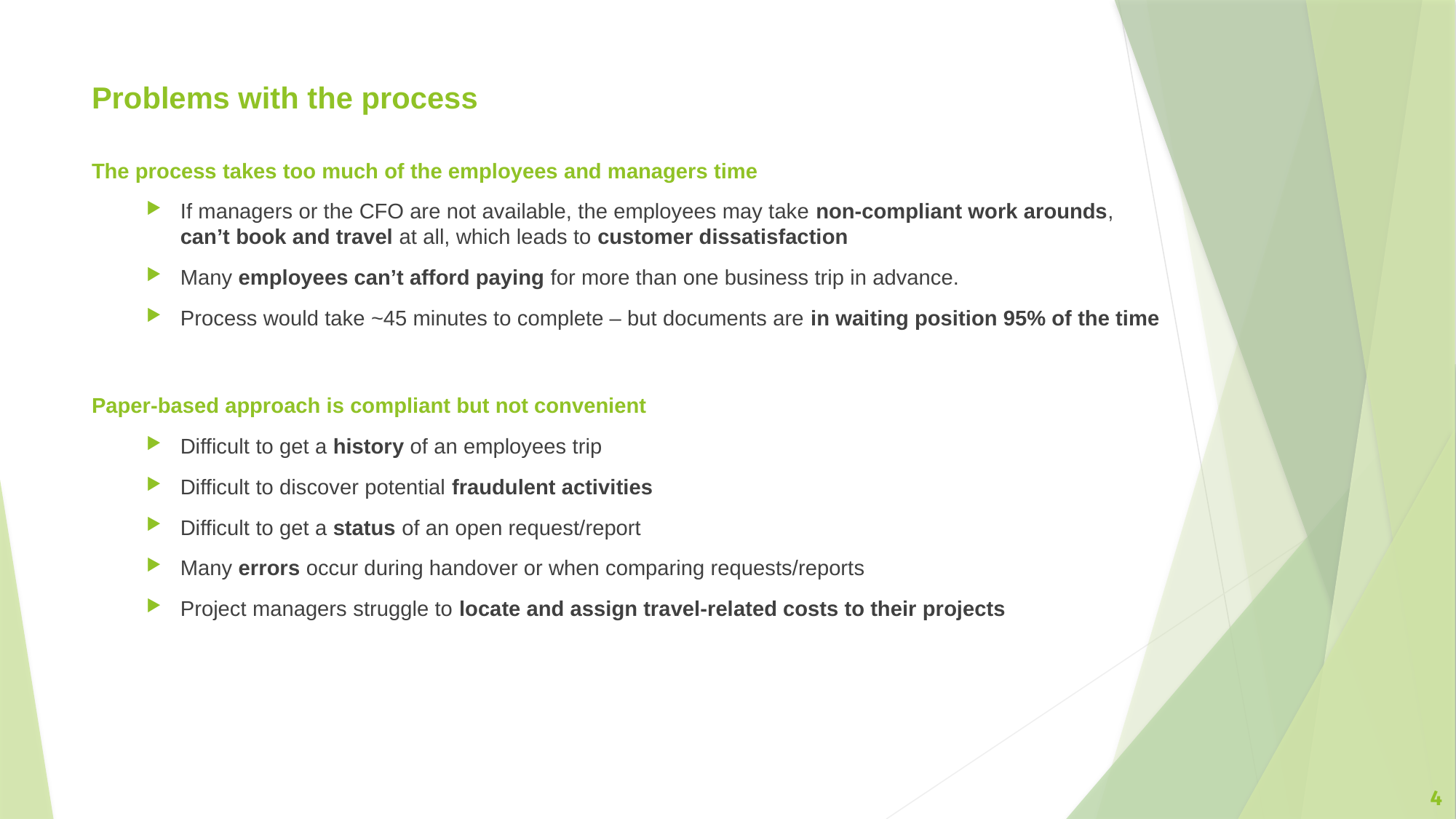

# Problems with the process
The process takes too much of the employees and managers time
If managers or the CFO are not available, the employees may take non-compliant work arounds,
can’t book and travel at all, which leads to customer dissatisfaction
Many employees can’t afford paying for more than one business trip in advance.
Process would take ~45 minutes to complete – but documents are in waiting position 95% of the time

Paper-based approach is compliant but not convenient
Difficult to get a history of an employees trip
Difficult to discover potential fraudulent activities
Difficult to get a status of an open request/report
Many errors occur during handover or when comparing requests/reports
Project managers struggle to locate and assign travel-related costs to their projects
4